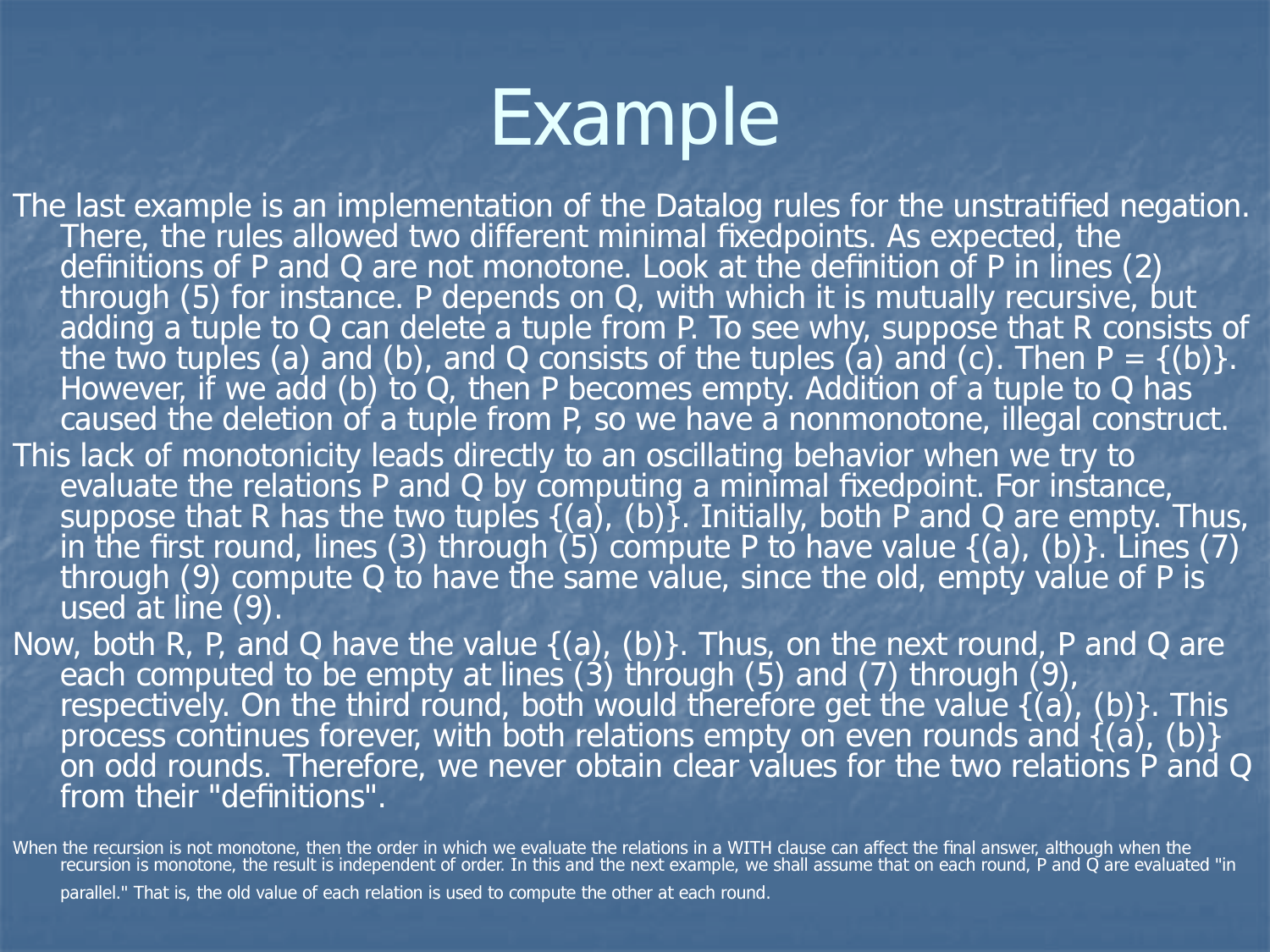

# Example
The last example is an implementation of the Datalog rules for the unstratified negation. There, the rules allowed two different minimal fixedpoints. As expected, the definitions of P and Q are not monotone. Look at the definition of P in lines (2) through (5) for instance. P depends on Q, with which it is mutually recursive, but adding a tuple to Q can delete a tuple from P. To see why, suppose that R consists of the two tuples (a) and (b), and Q consists of the tuples (a) and (c). Then P = {(b)}. However, if we add (b) to Q, then P becomes empty. Addition of a tuple to Q has caused the deletion of a tuple from P, so we have a nonmonotone, illegal construct.
This lack of monotonicity leads directly to an oscillating behavior when we try to evaluate the relations P and Q by computing a minimal fixedpoint. For instance, suppose that R has the two tuples {(a), (b)}. Initially, both P and Q are empty. Thus, in the first round, lines (3) through (5) compute P to have value {(a), (b)}. Lines (7) through (9) compute Q to have the same value, since the old, empty value of P is used at line (9).
Now, both R, P, and Q have the value {(a), (b)}. Thus, on the next round, P and Q are each computed to be empty at lines (3) through (5) and (7) through (9), respectively. On the third round, both would therefore get the value {(a), (b)}. This process continues forever, with both relations empty on even rounds and {(a), (b)} on odd rounds. Therefore, we never obtain clear values for the two relations P and Q from their "definitions".

When the recursion is not monotone, then the order in which we evaluate the relations in a WITH clause can affect the final answer, although when the recursion is monotone, the result is independent of order. In this and the next example, we shall assume that on each round, P and Q are evaluated "in parallel." That is, the old value of each relation is used to compute the other at each round.